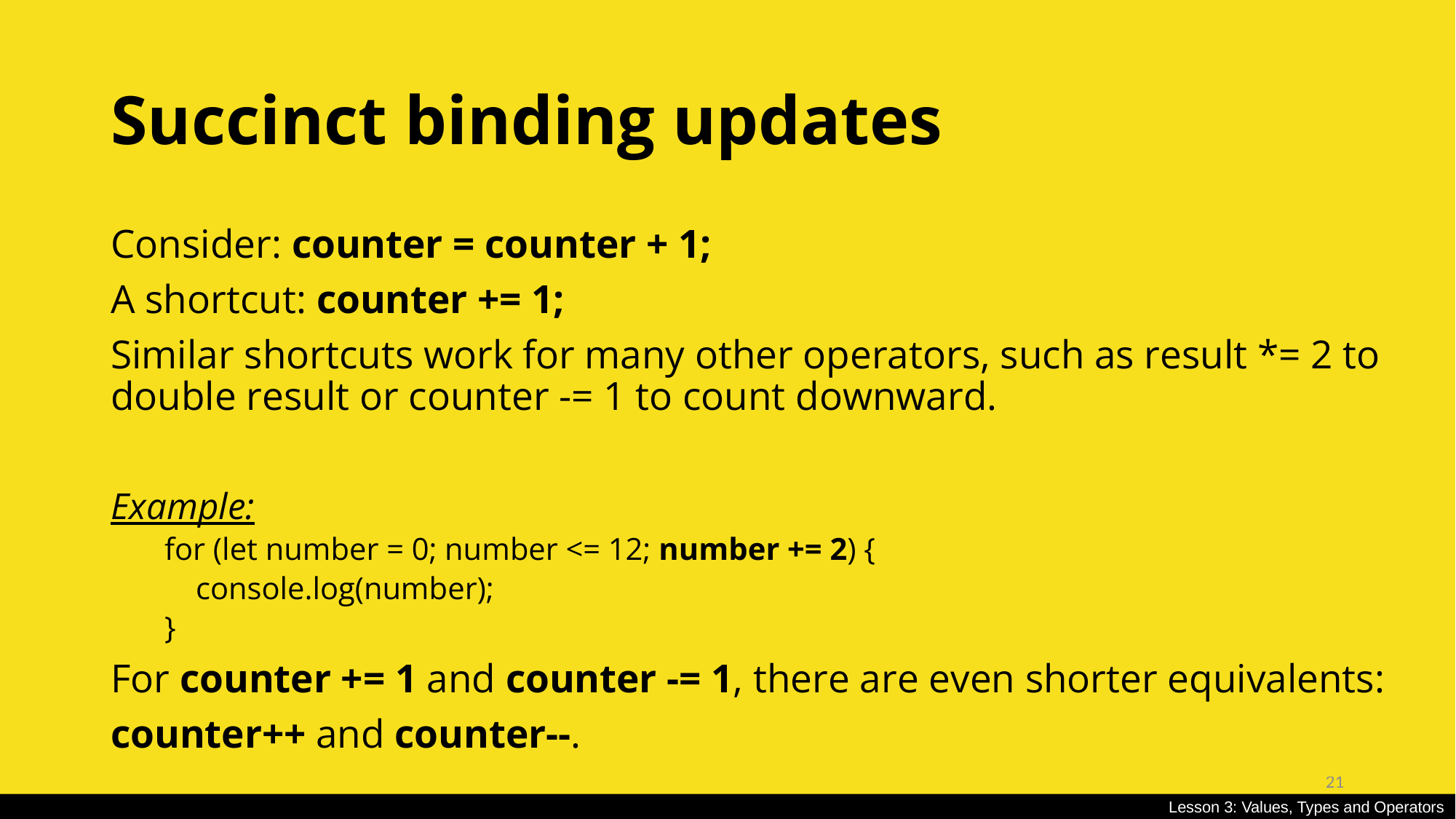

# Succinct binding updates
Consider: counter = counter + 1;
A shortcut: counter += 1;
Similar shortcuts work for many other operators, such as result *= 2 to double result or counter -= 1 to count downward.

Example:
for (let number = 0; number <= 12; number += 2) {
    console.log(number);
}
For counter += 1 and counter -= 1, there are even shorter equivalents:
counter++ and counter--.
21
Lesson 3: Values, Types and Operators